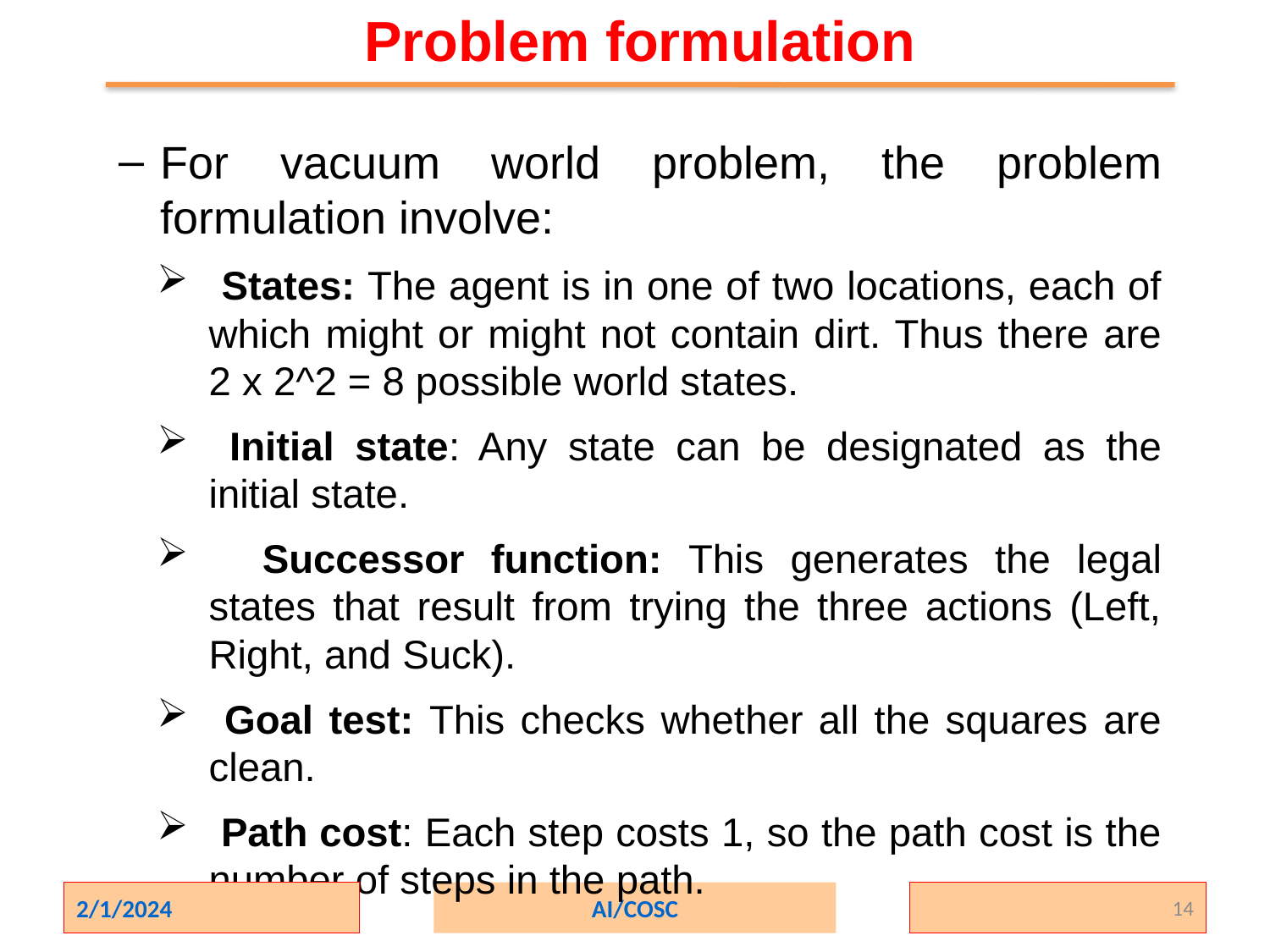

# Problem formulation
For vacuum world problem, the problem formulation involve:
 States: The agent is in one of two locations, each of which might or might not contain dirt. Thus there are 2 x 2^2 = 8 possible world states.
 Initial state: Any state can be designated as the initial state.
  Successor function: This generates the legal states that result from trying the three actions (Left, Right, and Suck).
 Goal test: This checks whether all the squares are clean.
 Path cost: Each step costs 1, so the path cost is the number of steps in the path.

2/1/2024
AI/COSC
14